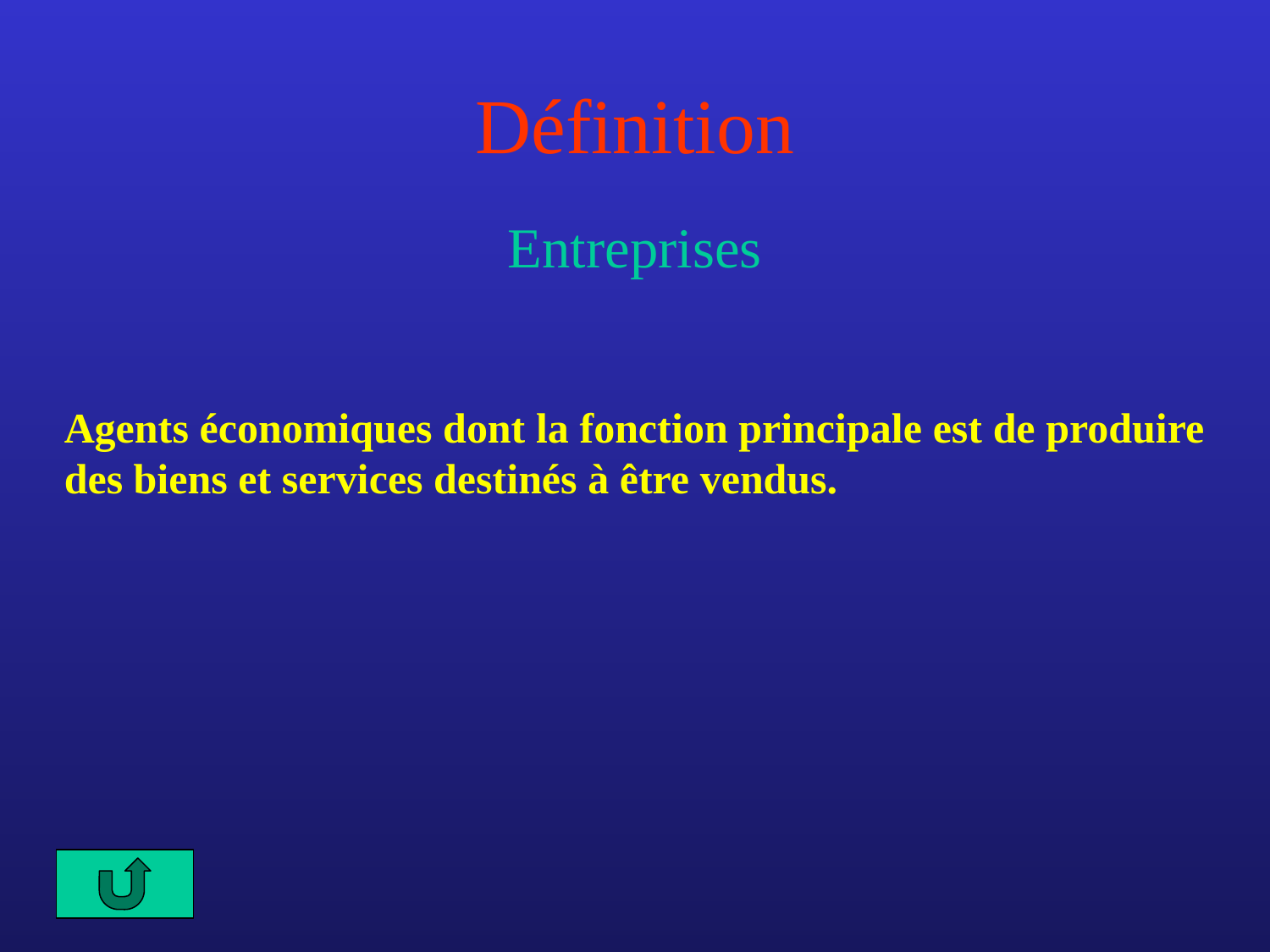

# Définition
Entreprises
Agents économiques dont la fonction principale est de produire des biens et services destinés à être vendus.